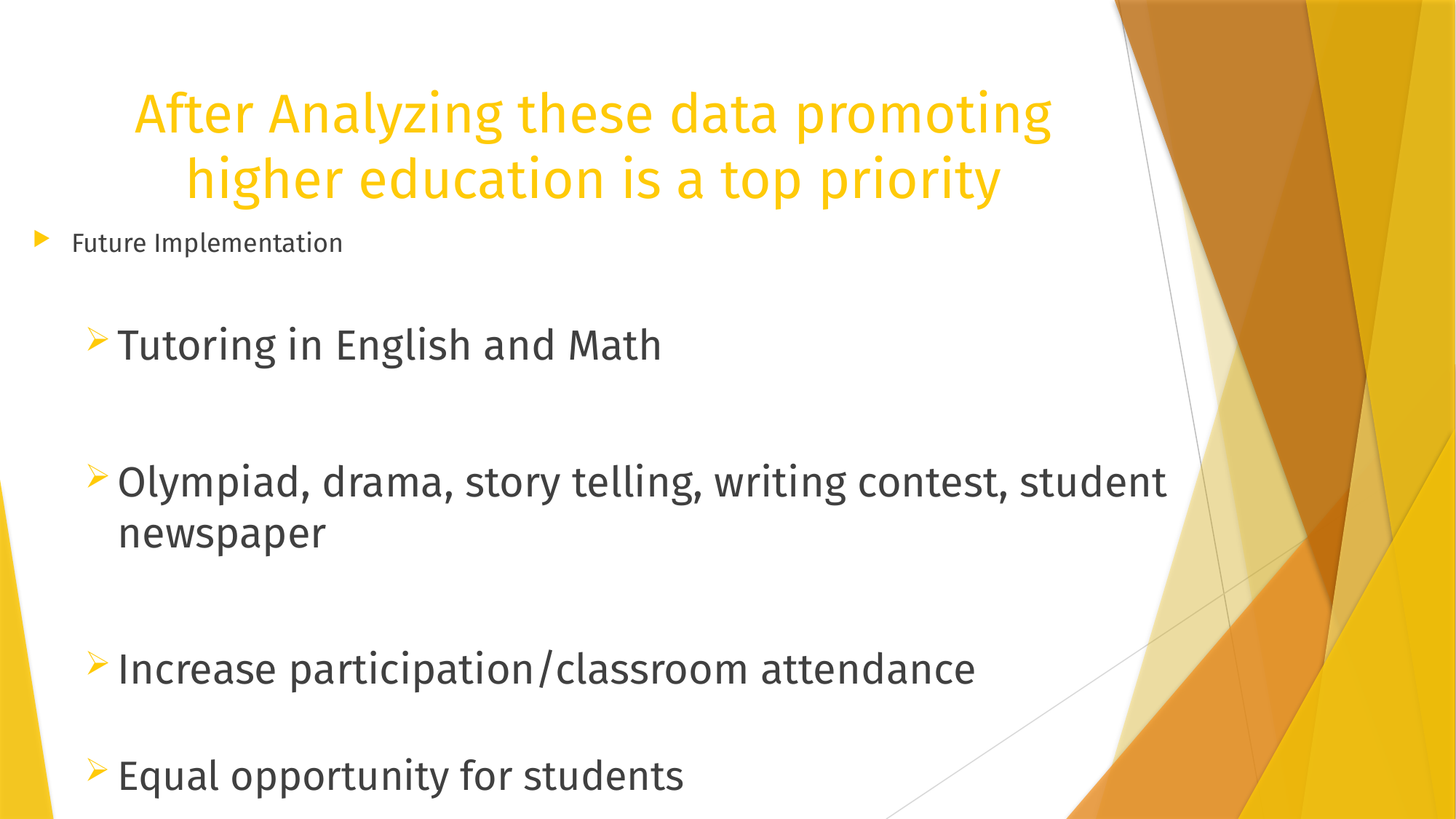

# After Analyzing these data promoting higher education is a top priority
Future Implementation

Tutoring in English and Math

Olympiad, drama, story telling, writing contest, student newspaper

Increase participation/classroom attendance

Equal opportunity for students